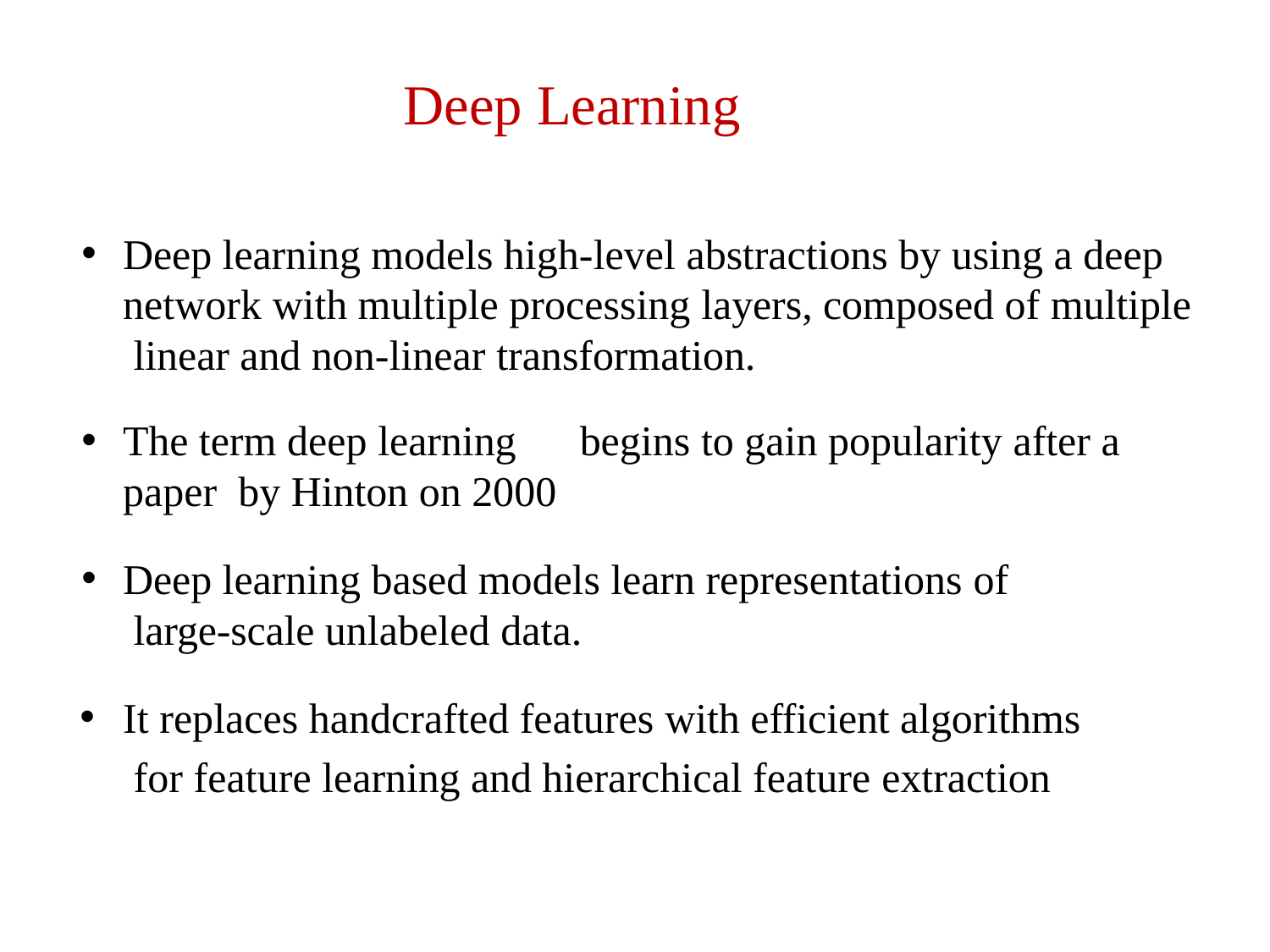

# Deep Learning
Deep learning models high-level abstractions by using a deep  network with multiple processing layers, composed of multiple  linear and non-linear transformation.
The term deep learning	begins to gain popularity after a paper  by Hinton on 2000
Deep learning based models learn representations of  large-scale unlabeled data.
It replaces handcrafted features with efficient algorithms  for feature learning and hierarchical feature extraction